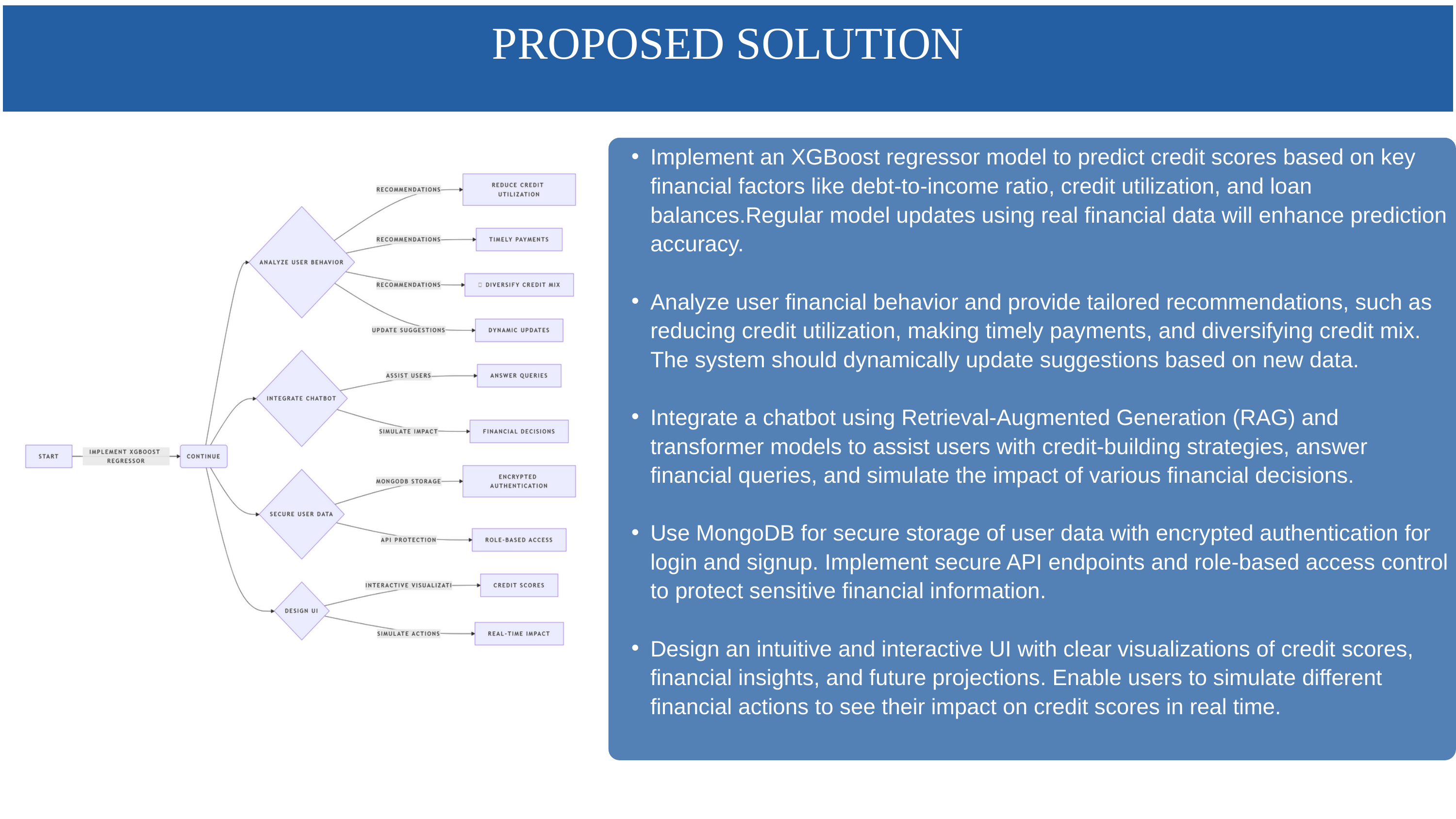

PROPOSED SOLUTION

Implement an XGBoost regressor model to predict credit scores based on key financial factors like debt-to-income ratio, credit utilization, and loan balances.Regular model updates using real financial data will enhance prediction accuracy.

Analyze user financial behavior and provide tailored recommendations, such as reducing credit utilization, making timely payments, and diversifying credit mix. The system should dynamically update suggestions based on new data.

Integrate a chatbot using Retrieval-Augmented Generation (RAG) and transformer models to assist users with credit-building strategies, answer financial queries, and simulate the impact of various financial decisions.

Use MongoDB for secure storage of user data with encrypted authentication for login and signup. Implement secure API endpoints and role-based access control to protect sensitive financial information.

Design an intuitive and interactive UI with clear visualizations of credit scores, financial insights, and future projections. Enable users to simulate different financial actions to see their impact on credit scores in real time.